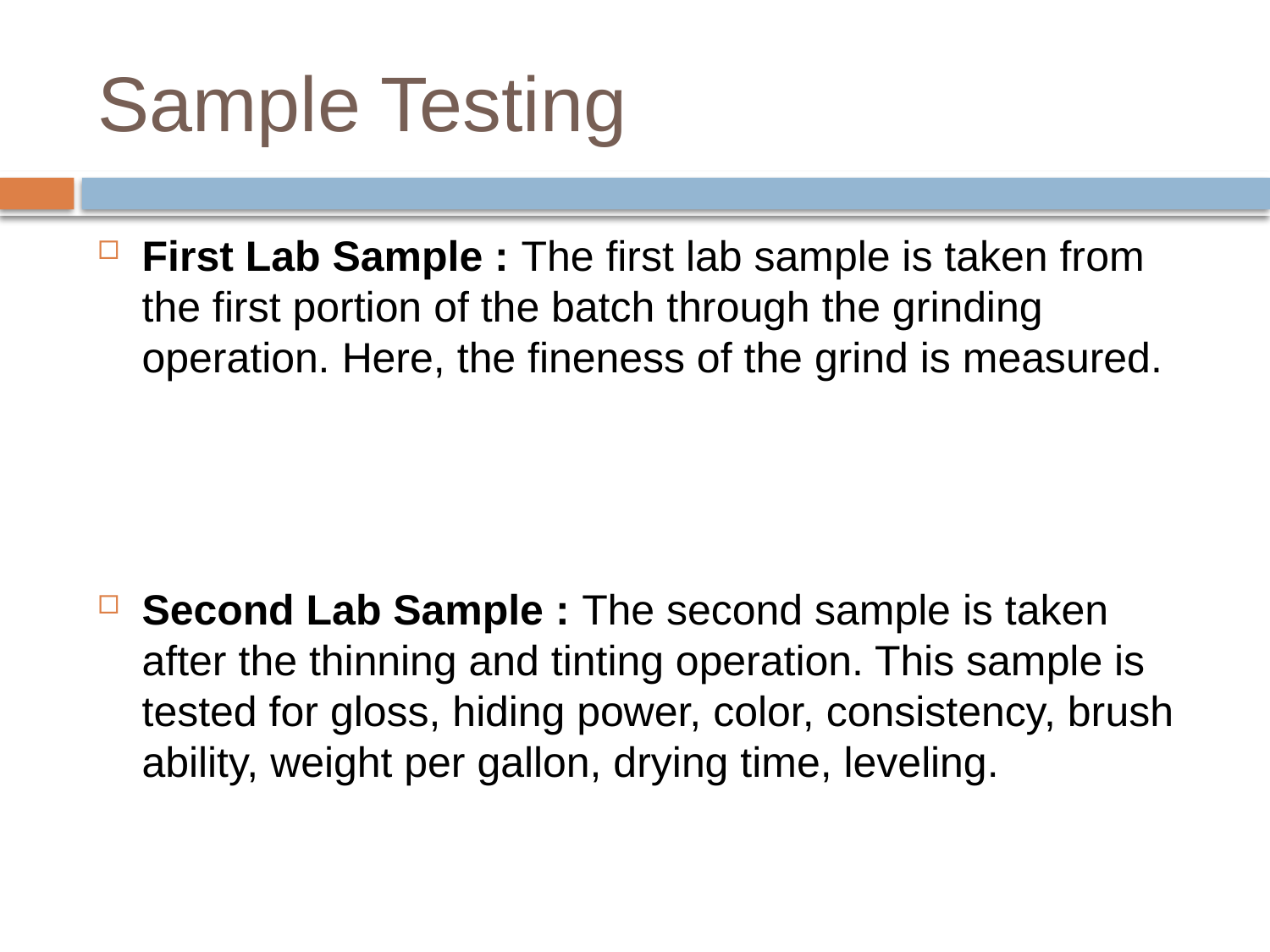

# Sample Testing
First Lab Sample : The first lab sample is taken from the first portion of the batch through the grinding operation. Here, the fineness of the grind is measured.

Second Lab Sample : The second sample is taken after the thinning and tinting operation. This sample is tested for gloss, hiding power, color, consistency, brush ability, weight per gallon, drying time, leveling.